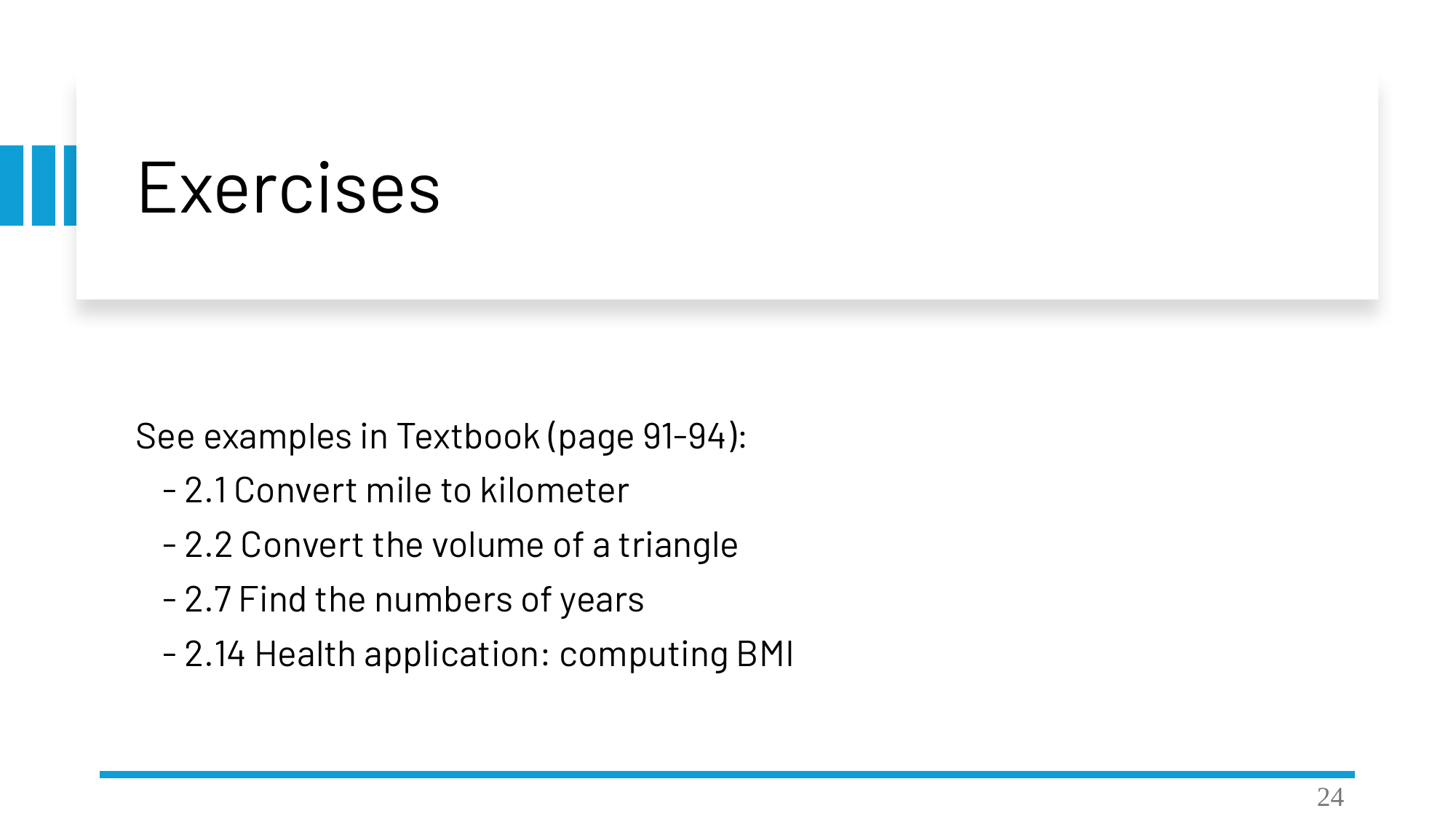

# Exercises

See examples in Textbook (page 91-94):
	- 2.1 Convert mile to kilometer
	- 2.2 Convert the volume of a triangle
	- 2.7 Find the numbers of years
	- 2.14 Health application: computing BMI
24